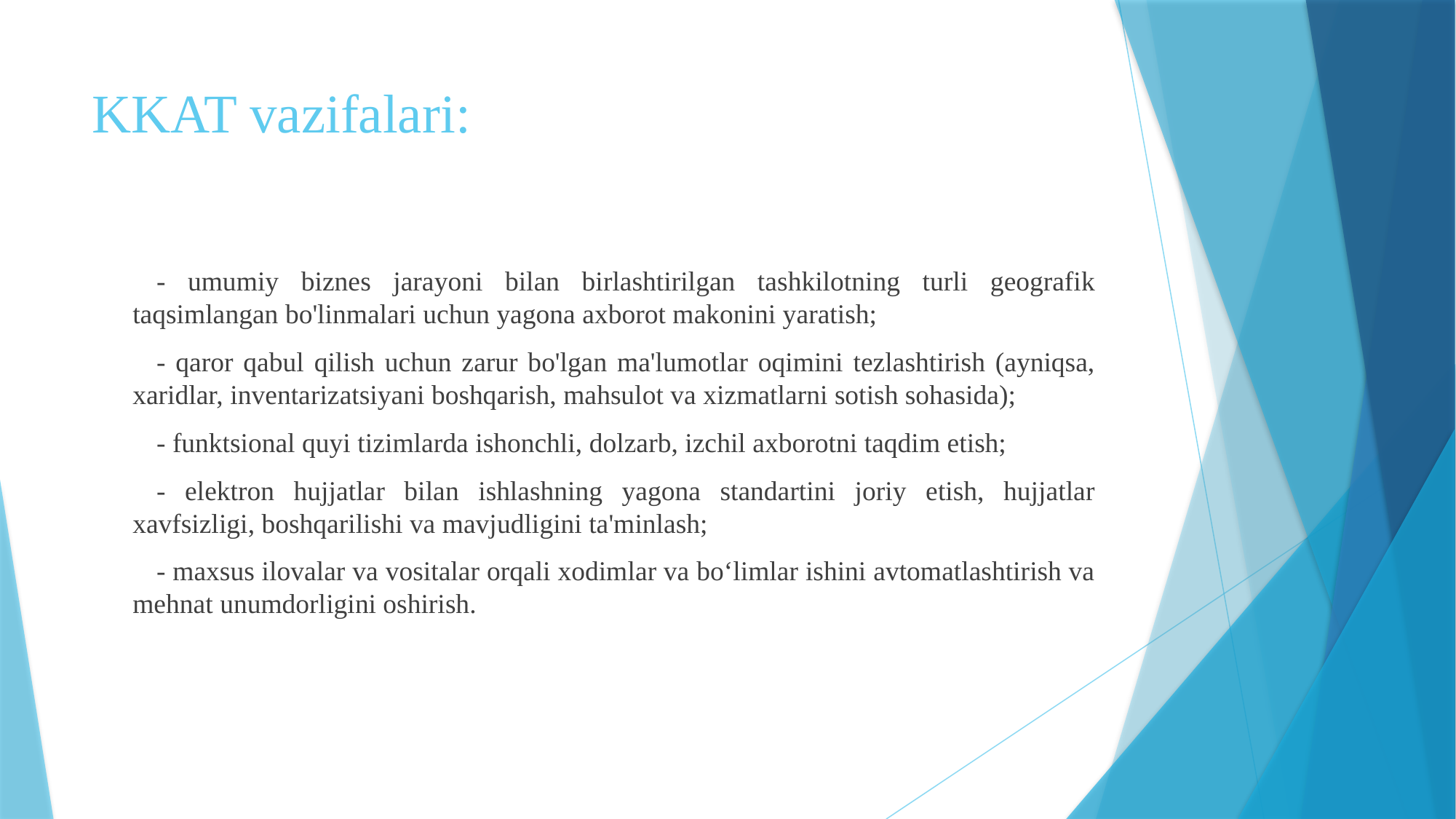

# KKAT vazifalari:
- umumiy biznes jarayoni bilan birlashtirilgan tashkilotning turli geografik taqsimlangan bo'linmalari uchun yagona axborot makonini yaratish;
- qaror qabul qilish uchun zarur bo'lgan ma'lumotlar oqimini tezlashtirish (ayniqsa, xaridlar, inventarizatsiyani boshqarish, mahsulot va xizmatlarni sotish sohasida);
- funktsional quyi tizimlarda ishonchli, dolzarb, izchil axborotni taqdim etish;
- elektron hujjatlar bilan ishlashning yagona standartini joriy etish, hujjatlar xavfsizligi, boshqarilishi va mavjudligini ta'minlash;
- maxsus ilovalar va vositalar orqali xodimlar va bo‘limlar ishini avtomatlashtirish va mehnat unumdorligini oshirish.